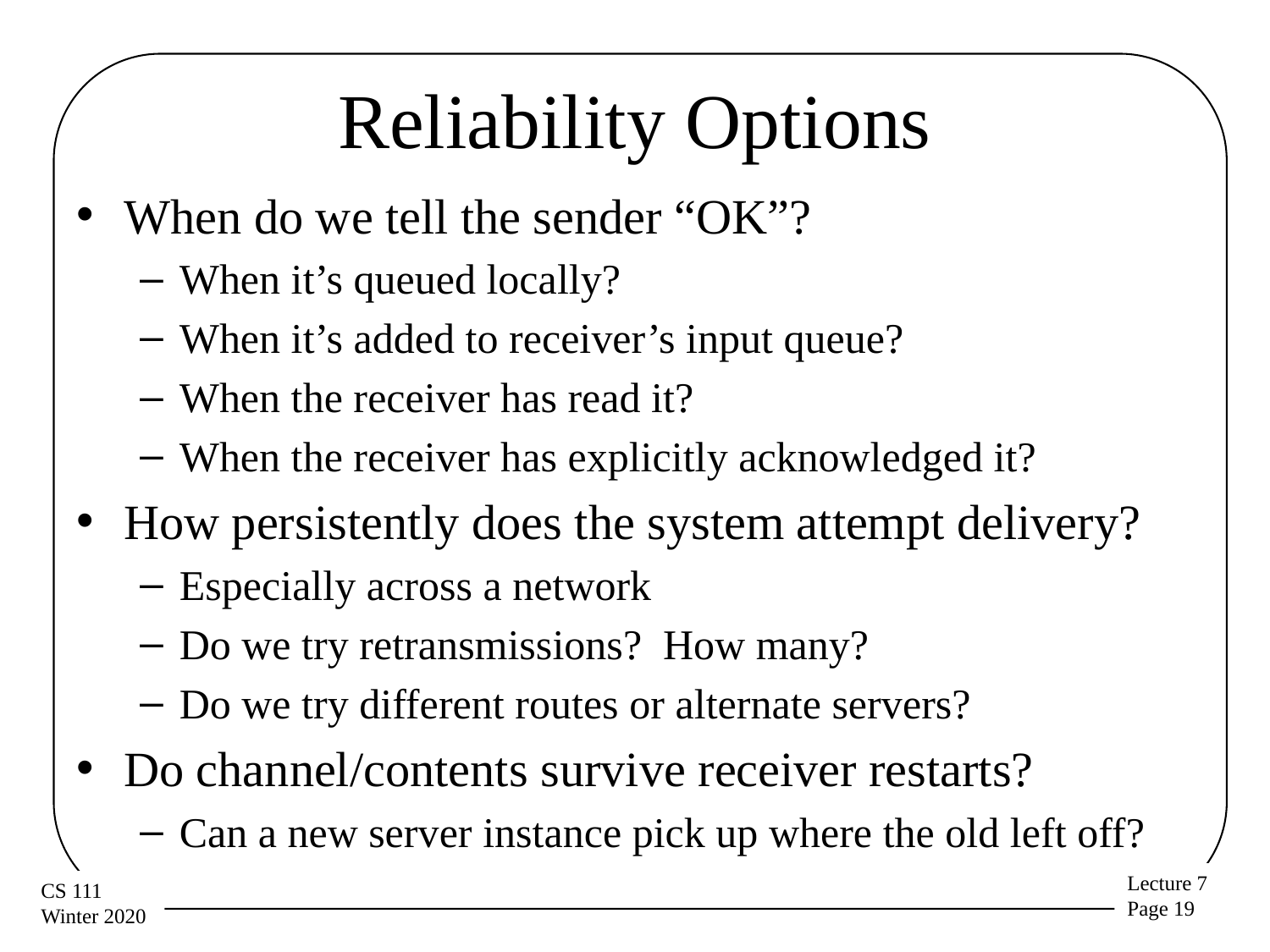

# Reliability Options
When do we tell the sender “OK”?
When it’s queued locally?
When it’s added to receiver’s input queue?
When the receiver has read it?
When the receiver has explicitly acknowledged it?
How persistently does the system attempt delivery?
Especially across a network
Do we try retransmissions?  How many?
Do we try different routes or alternate servers?
Do channel/contents survive receiver restarts?
Can a new server instance pick up where the old left off?